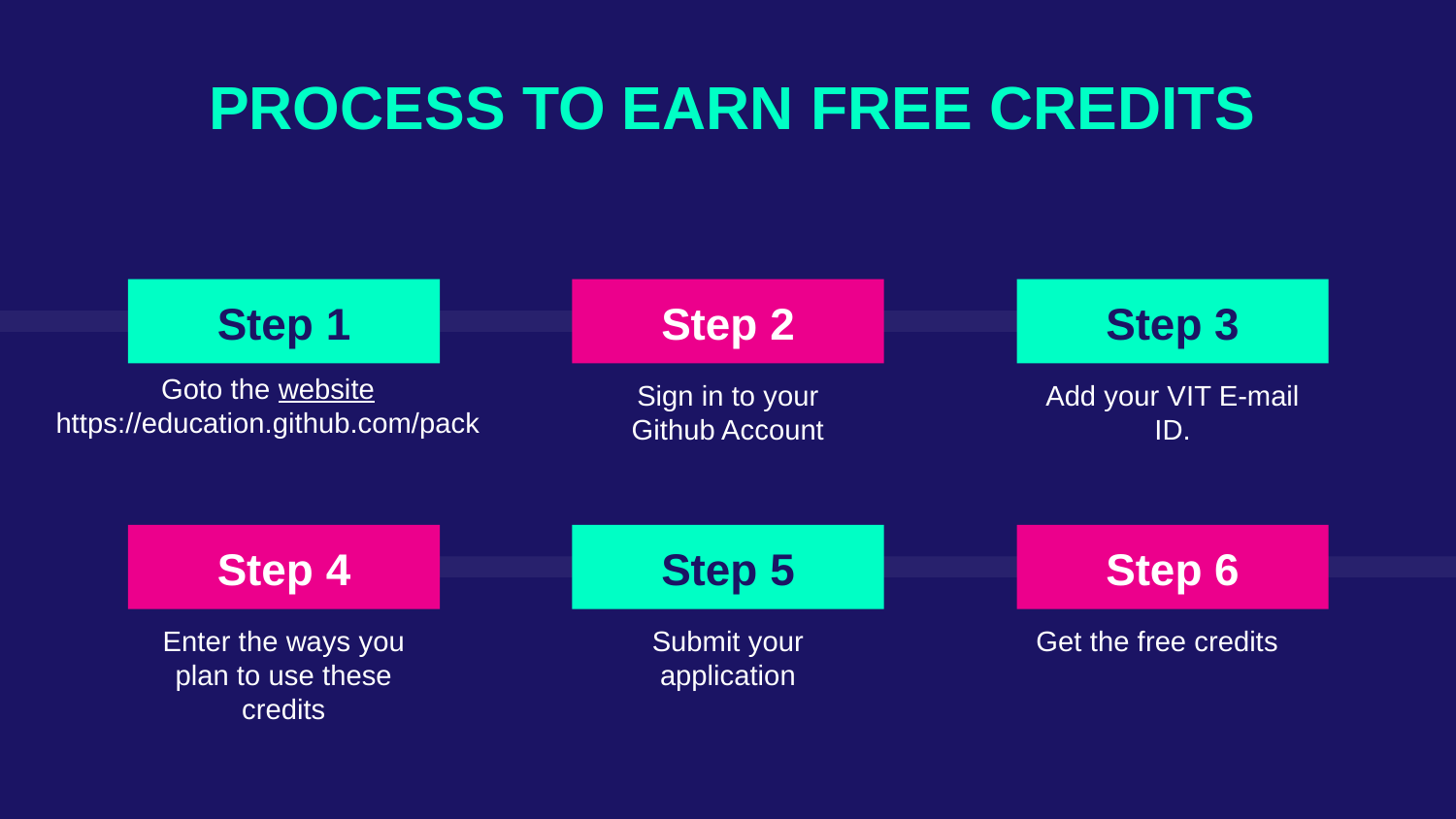

PROCESS TO EARN FREE CREDITS
Step 1
Step 2
# Step 3
Goto the website
https://education.github.com/pack

Sign in to your Github Account
Add your VIT E-mail ID.

Step 4
Step 5
Step 6
Enter the ways you plan to use these credits

Submit your application
Get the free credits